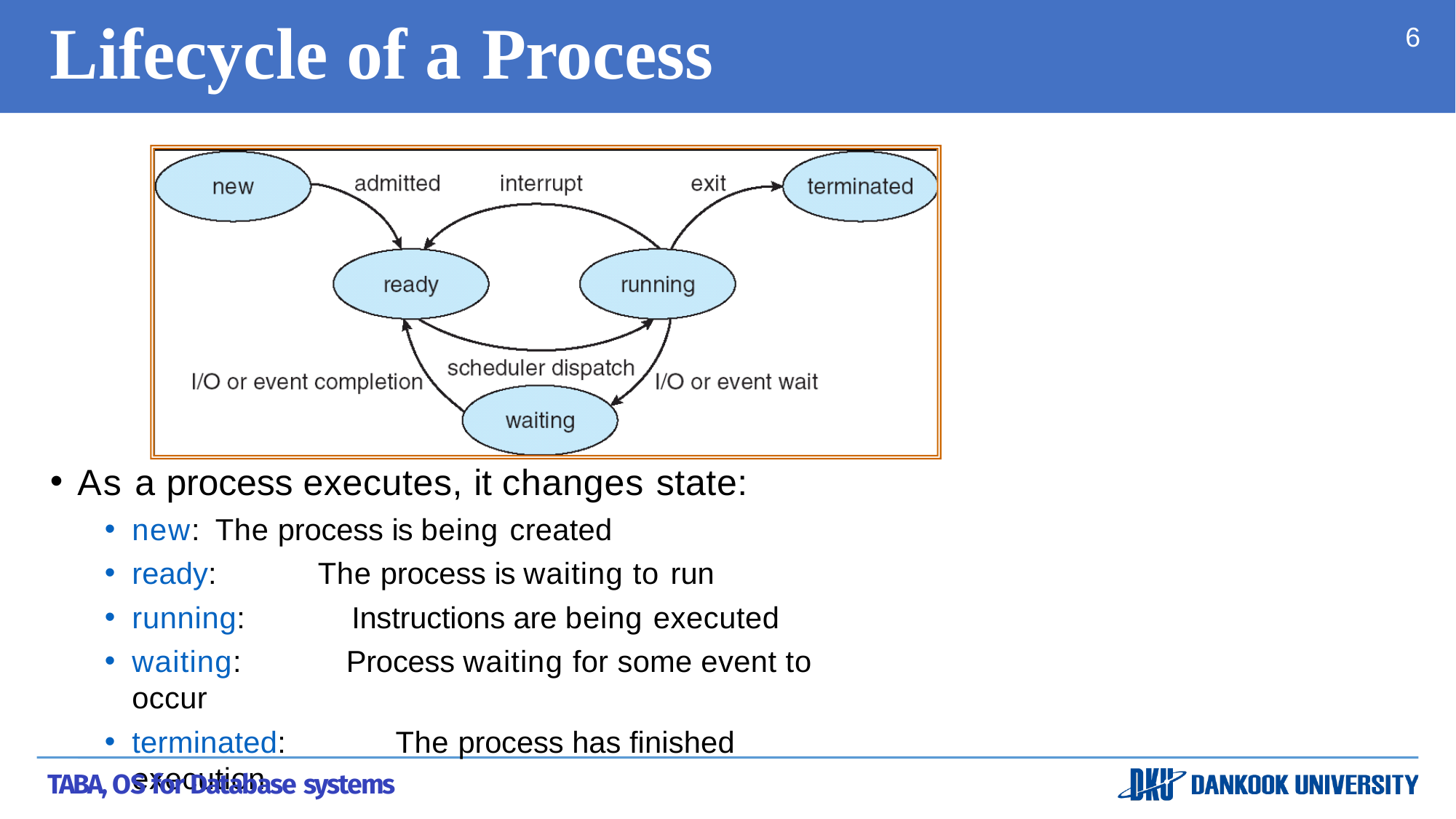

# Lifecycle of a	Process
6

As a process executes, it changes state:
new:	The process is being created
ready:	The process is waiting to run
running:	Instructions are being executed
waiting:	Process waiting for some event to occur
terminated:	The process has finished execution
TABA, OS for Database systems